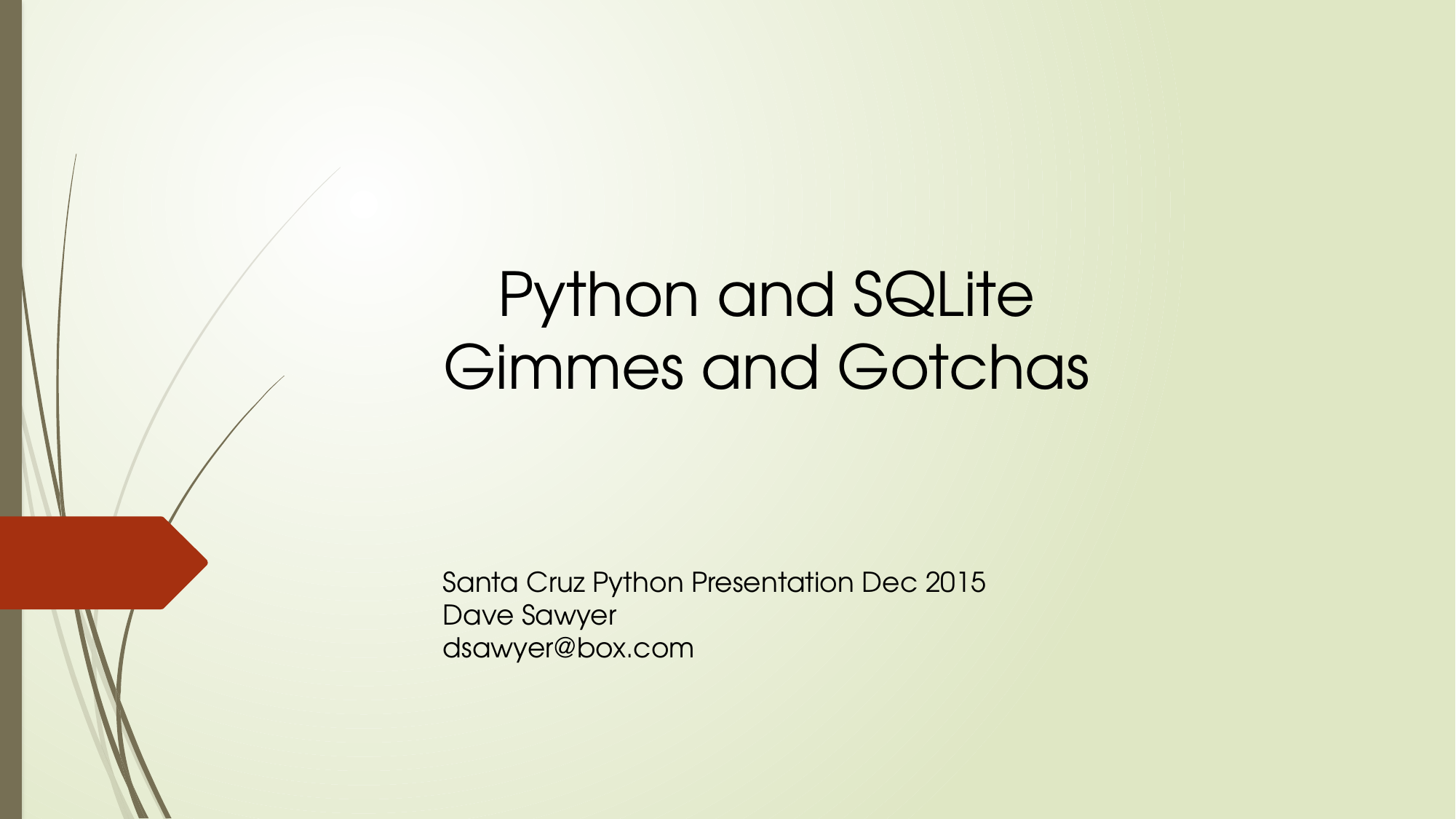

Python and SQLite
Gimmes and Gotchas

Santa Cruz Python Presentation Dec 2015
Dave Sawyer
dsawyer@box.com